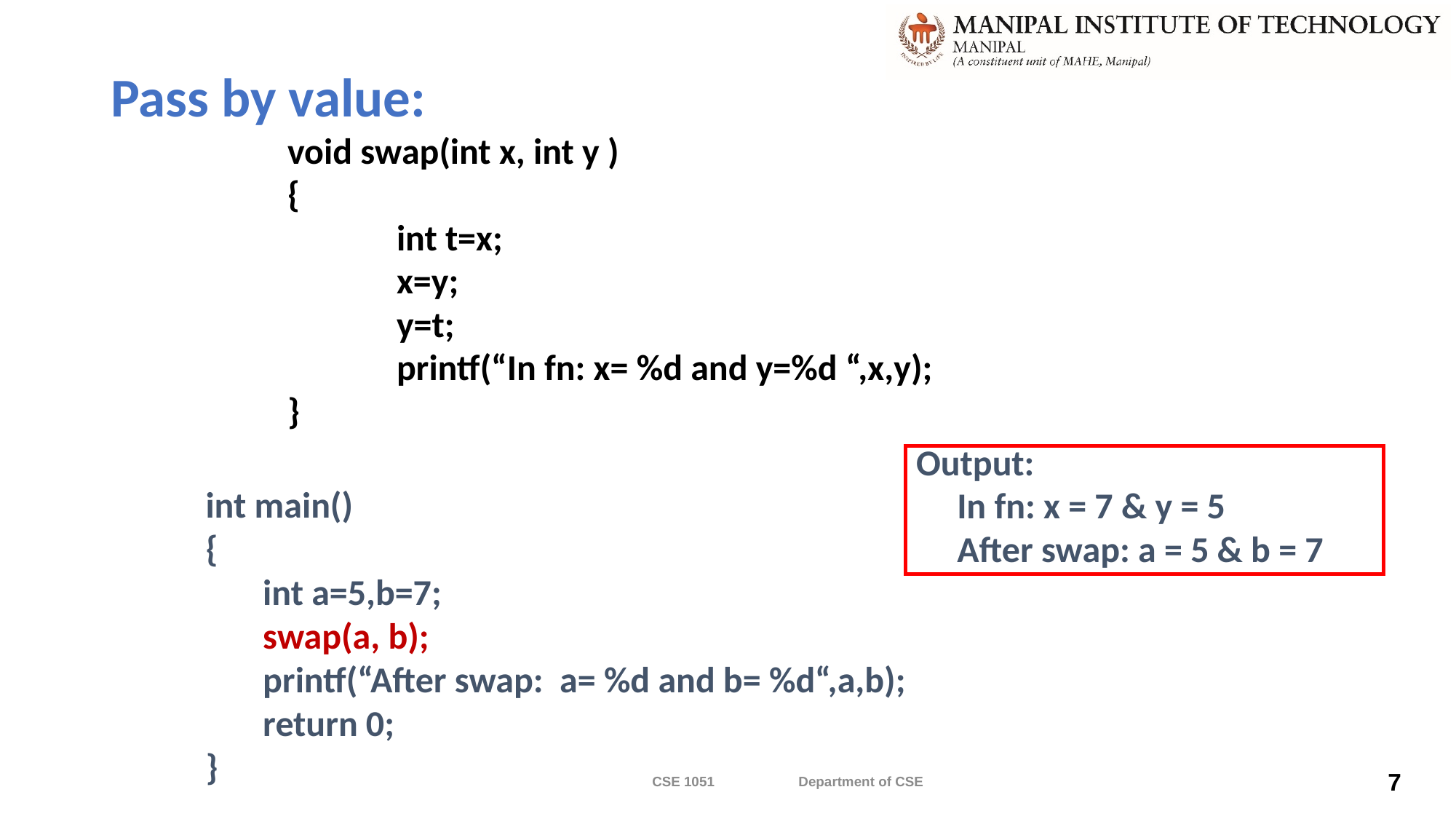

# Pass by value:
void swap(int x, int y )
{
	int t=x;
	x=y;
	y=t;
	printf(“In fn: x= %d and y=%d “,x,y);
}

int main()
{
       int a=5,b=7;
       swap(a, b);
       printf(“After swap:  a= %d and b= %d“,a,b);
       return 0;
}
Output:
     In fn: x = 7 & y = 5
     After swap: a = 5 & b = 7
CSE 1051                      Department of CSE
7